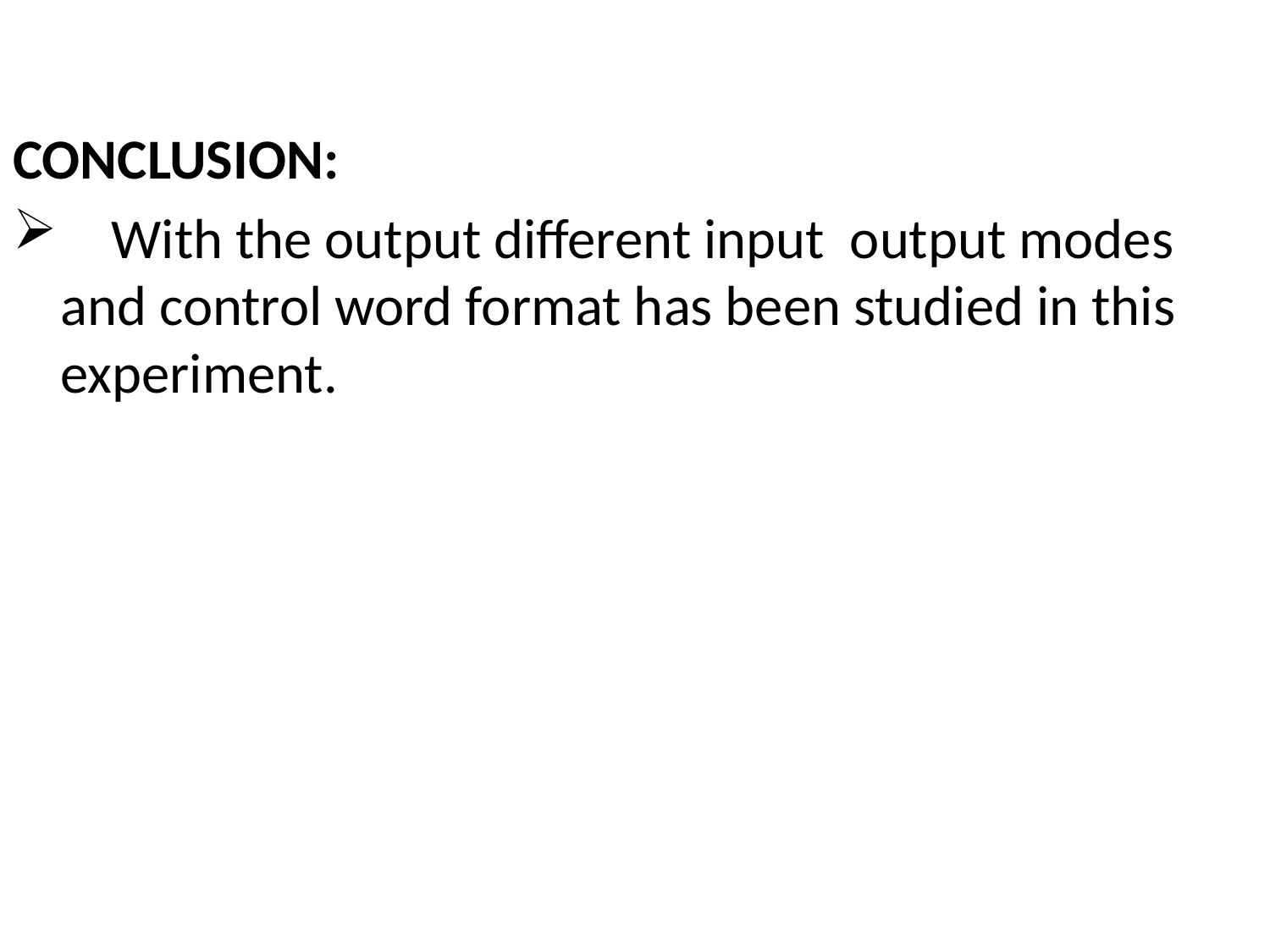

CONCLUSION:
    With the output different input  output modes and control word format has been studied in this experiment.